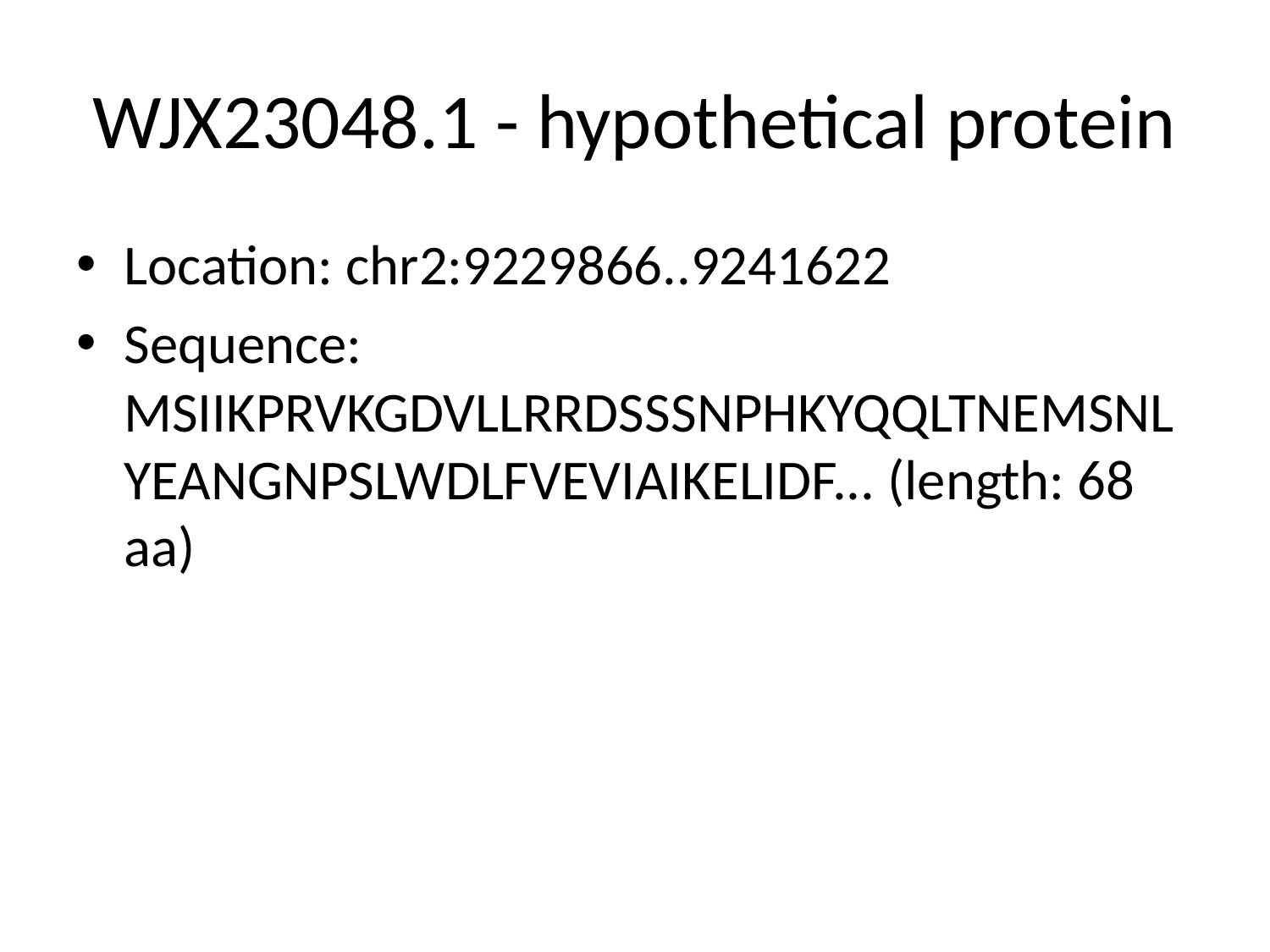

# WJX23048.1 - hypothetical protein
Location: chr2:9229866..9241622
Sequence: MSIIKPRVKGDVLLRRDSSSNPHKYQQLTNEMSNLYEANGNPSLWDLFVEVIAIKELIDF... (length: 68 aa)